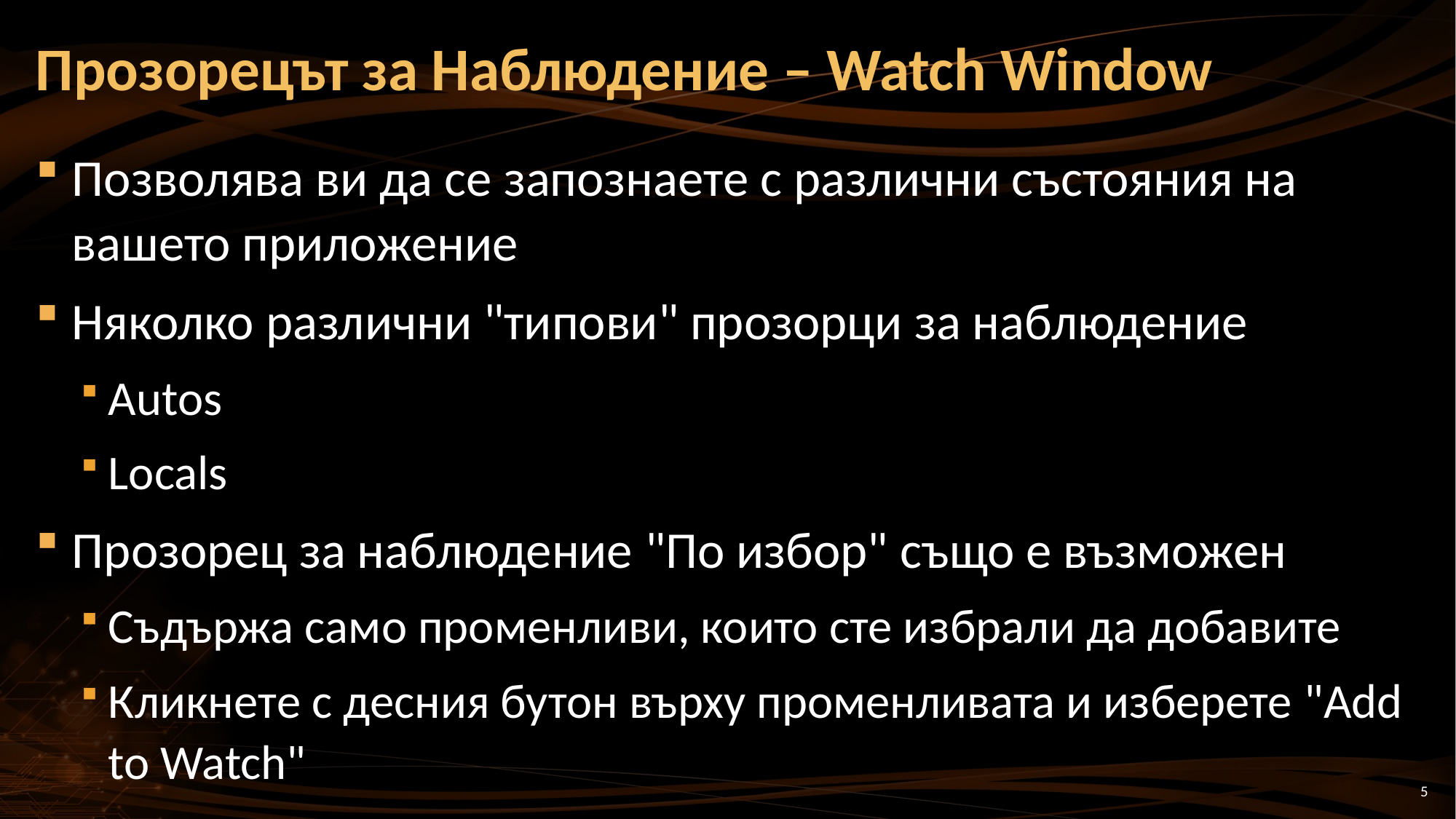

# Прозорецът за Наблюдение – Watch Window
Позволява ви да се запознаете с различни състояния на вашето приложение
Няколко различни "типови" прозорци за наблюдение
Autos
Locals
Прозорец за наблюдение "По избор" също е възможен
Съдържа само променливи, които сте избрали да добавите
Кликнете с десния бутон върху променливата и изберете "Add to Watch"
5